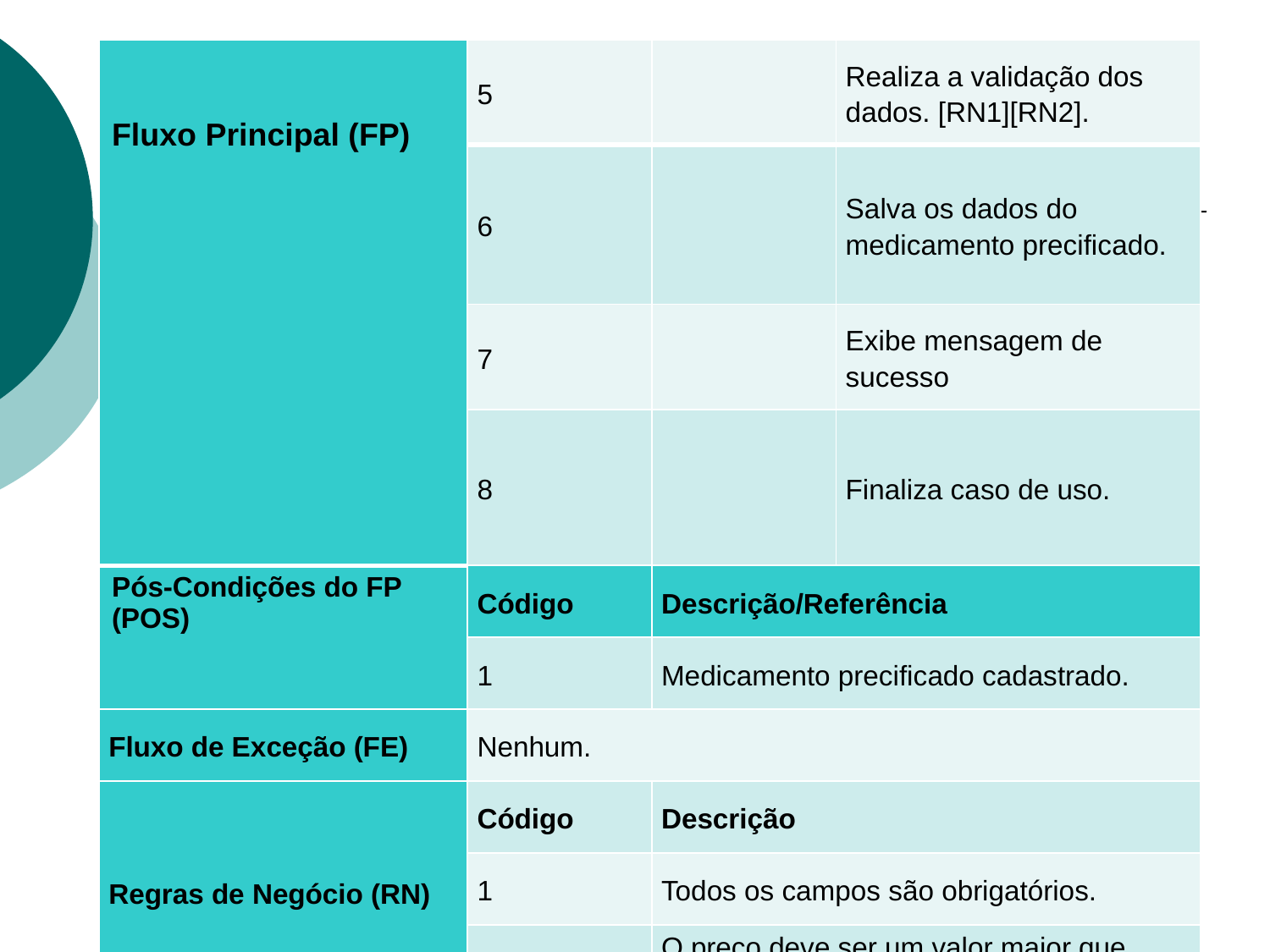

| Fluxo Principal (FP) | 5 |  | Realiza a validação dos dados. [RN1][RN2]. |
| --- | --- | --- | --- |
|  | 6 |  | Salva os dados do medicamento precificado. |
|  | 7 |  | Exibe mensagem de sucesso |
|  | 8 |  | Finaliza caso de uso. |
| Pós-Condições do FP (POS) | Código | Descrição/Referência |  |
|  | 1 | Medicamento precificado cadastrado. |  |
| Fluxo de Exceção (FE) | Nenhum. |  |  |
| Regras de Negócio (RN) | Código | Descrição |  |
|  | 1 | Todos os campos são obrigatórios. |  |
|  | 2 | O preço deve ser um valor maior que zero. |  |
#